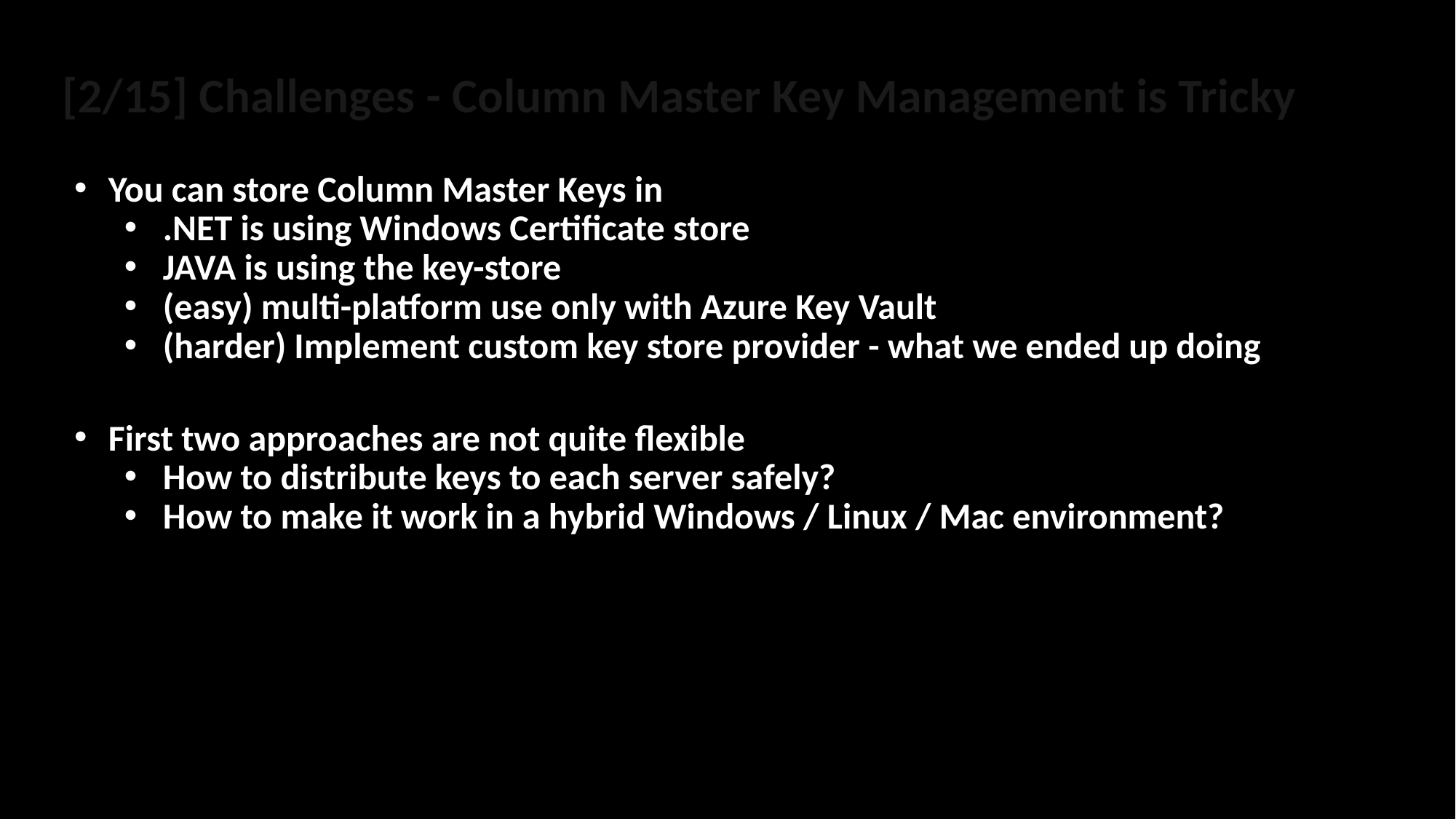

# [2/15] Challenges - Column Master Key Management is Tricky
You can store Column Master Keys in
.NET is using Windows Certificate store
JAVA is using the key-store
(easy) multi-platform use only with Azure Key Vault
(harder) Implement custom key store provider - what we ended up doing

First two approaches are not quite flexible
How to distribute keys to each server safely?
How to make it work in a hybrid Windows / Linux / Mac environment?